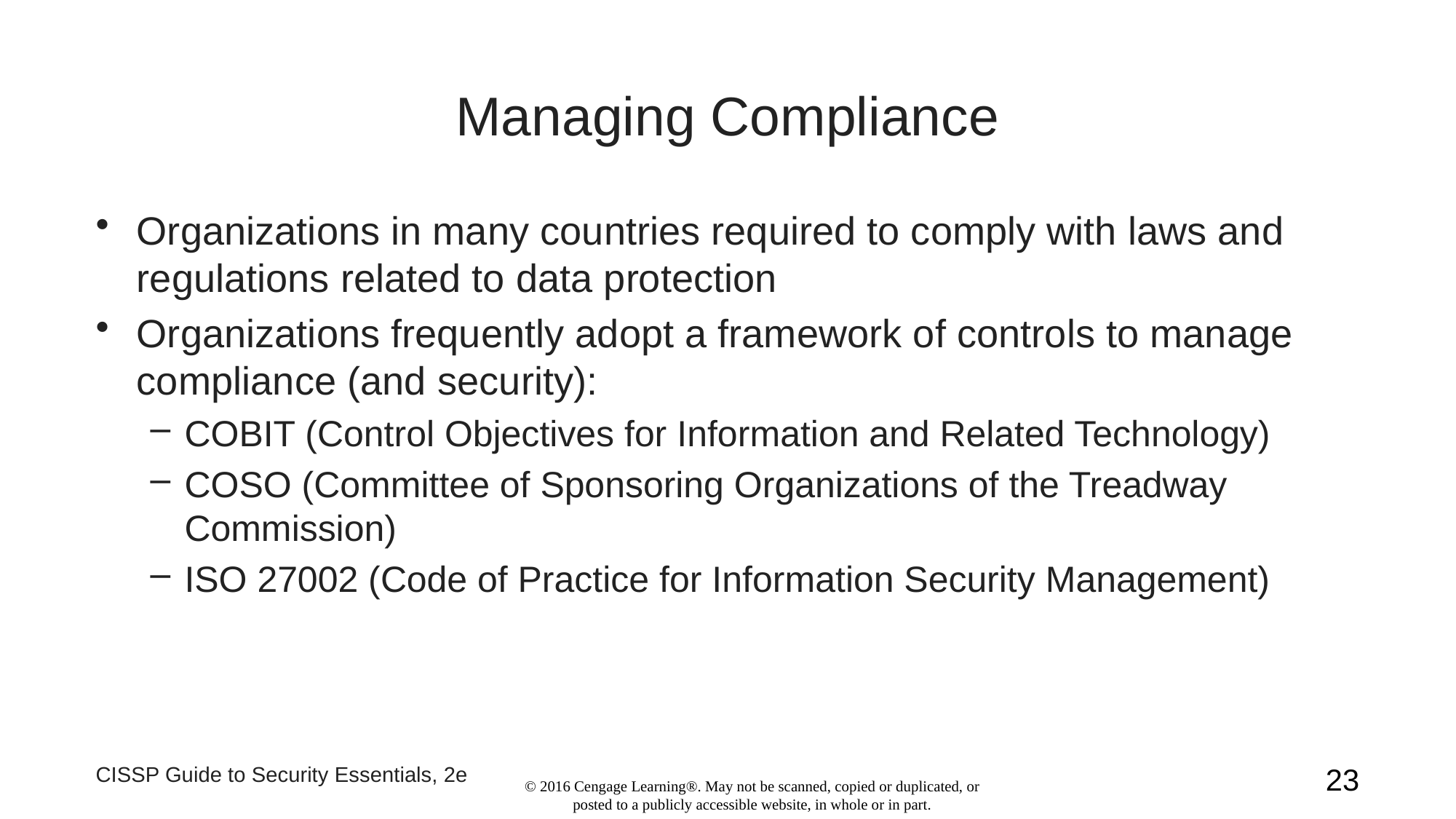

# Managing Compliance
Organizations in many countries required to comply with laws and regulations related to data protection
Organizations frequently adopt a framework of controls to manage compliance (and security):
COBIT (Control Objectives for Information and Related Technology)
COSO (Committee of Sponsoring Organizations of the Treadway Commission)
ISO 27002 (Code of Practice for Information Security Management)
CISSP Guide to Security Essentials, 2e
23
© 2016 Cengage Learning®. May not be scanned, copied or duplicated, or posted to a publicly accessible website, in whole or in part.